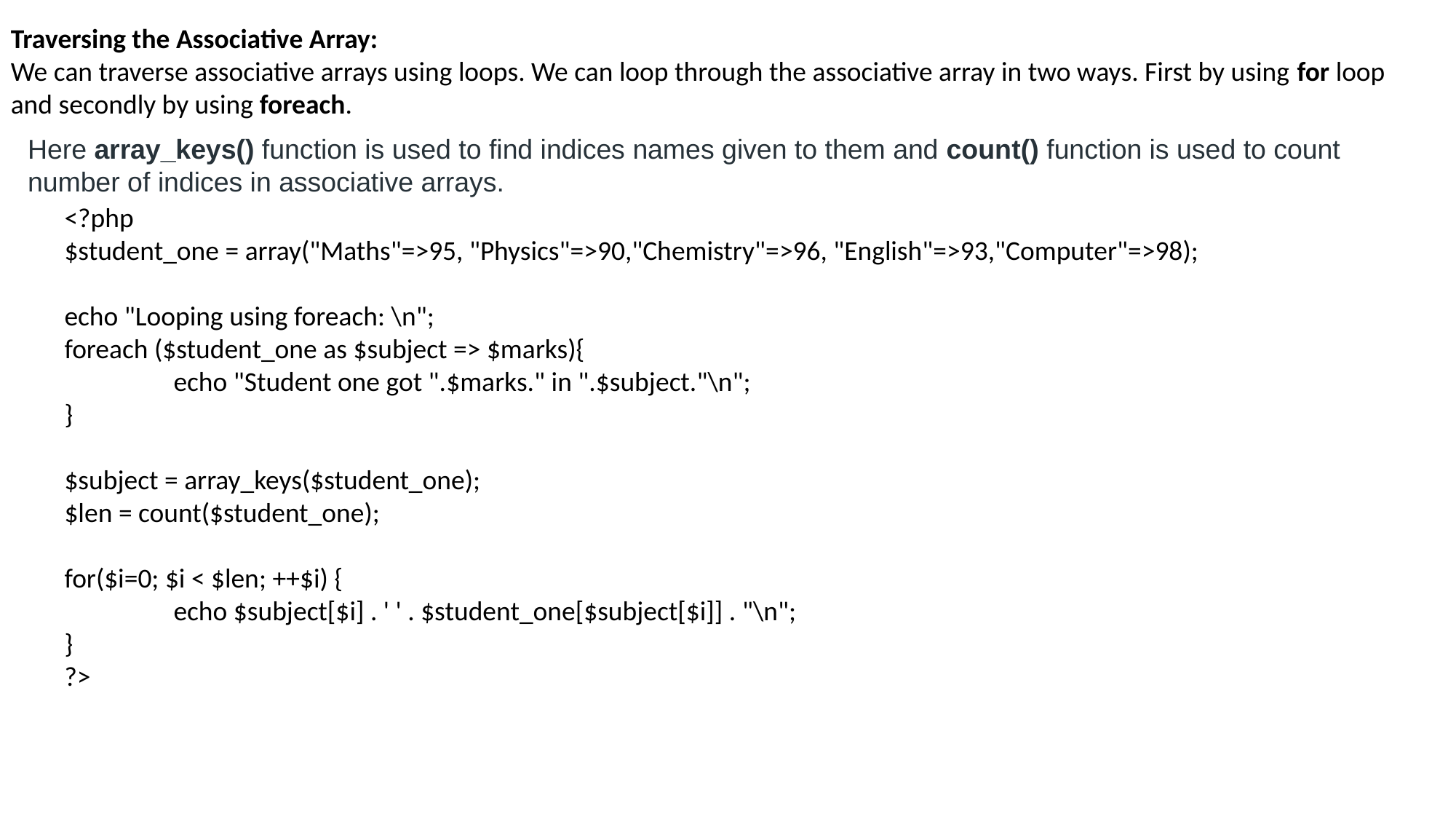

Traversing the Associative Array:
We can traverse associative arrays using loops. We can loop through the associative array in two ways. First by using for loop and secondly by using foreach.
Here array_keys() function is used to find indices names given to them and count() function is used to count number of indices in associative arrays.
<?php
$student_one = array("Maths"=>95, "Physics"=>90,"Chemistry"=>96, "English"=>93,"Computer"=>98);

echo "Looping using foreach: \n";
foreach ($student_one as $subject => $marks){
	echo "Student one got ".$marks." in ".$subject."\n";
}

$subject = array_keys($student_one);
$len = count($student_one);

for($i=0; $i < $len; ++$i) {
	echo $subject[$i] . ' ' . $student_one[$subject[$i]] . "\n";
}
?>